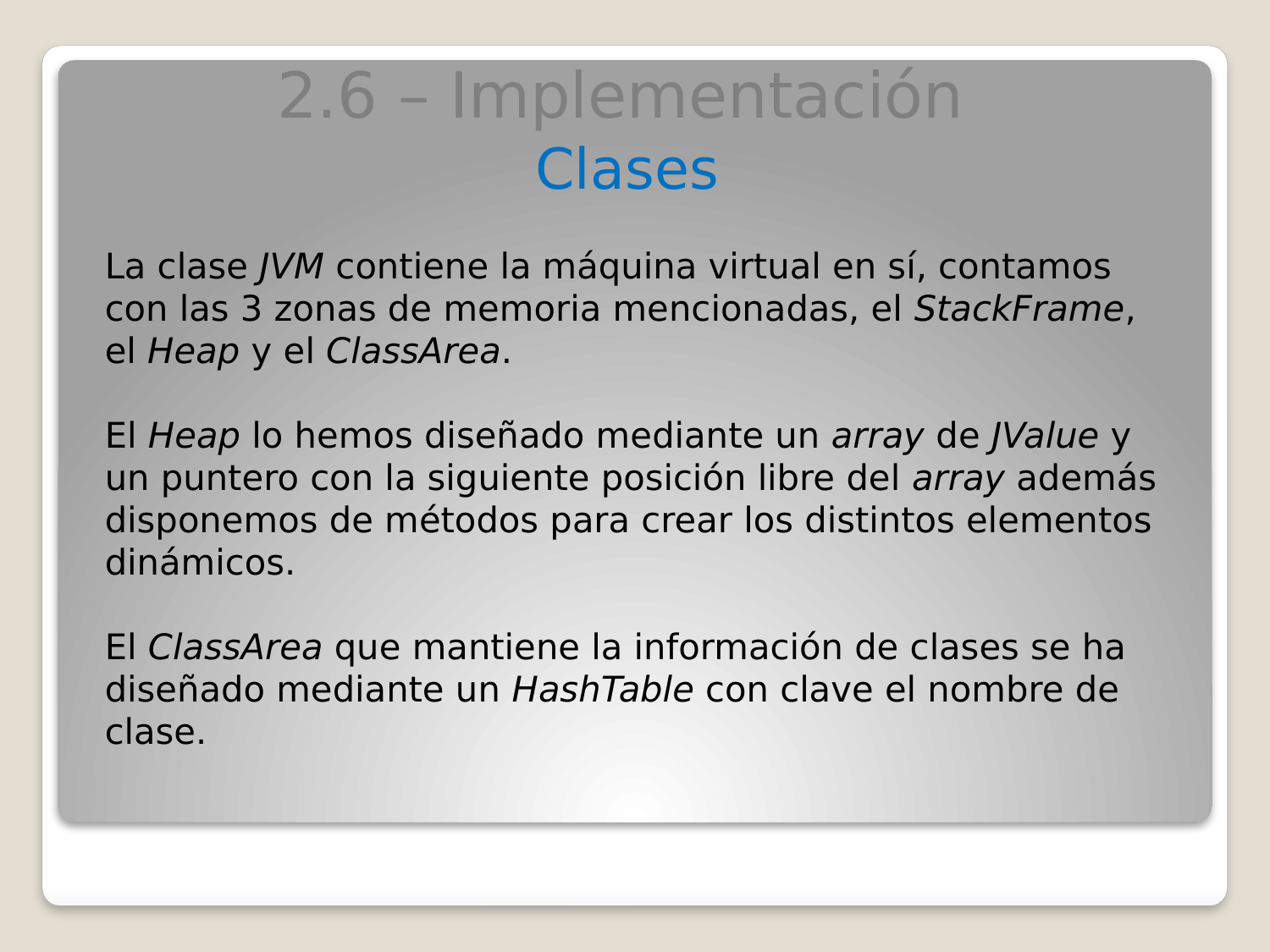

2.6 – Implementación
Clases
La clase JVM contiene la máquina virtual en sí, contamos con las 3 zonas de memoria mencionadas, el StackFrame, el Heap y el ClassArea.

El Heap lo hemos diseñado mediante un array de JValue y un puntero con la siguiente posición libre del array además disponemos de métodos para crear los distintos elementos dinámicos.

El ClassArea que mantiene la información de clases se ha diseñado mediante un HashTable con clave el nombre de clase.